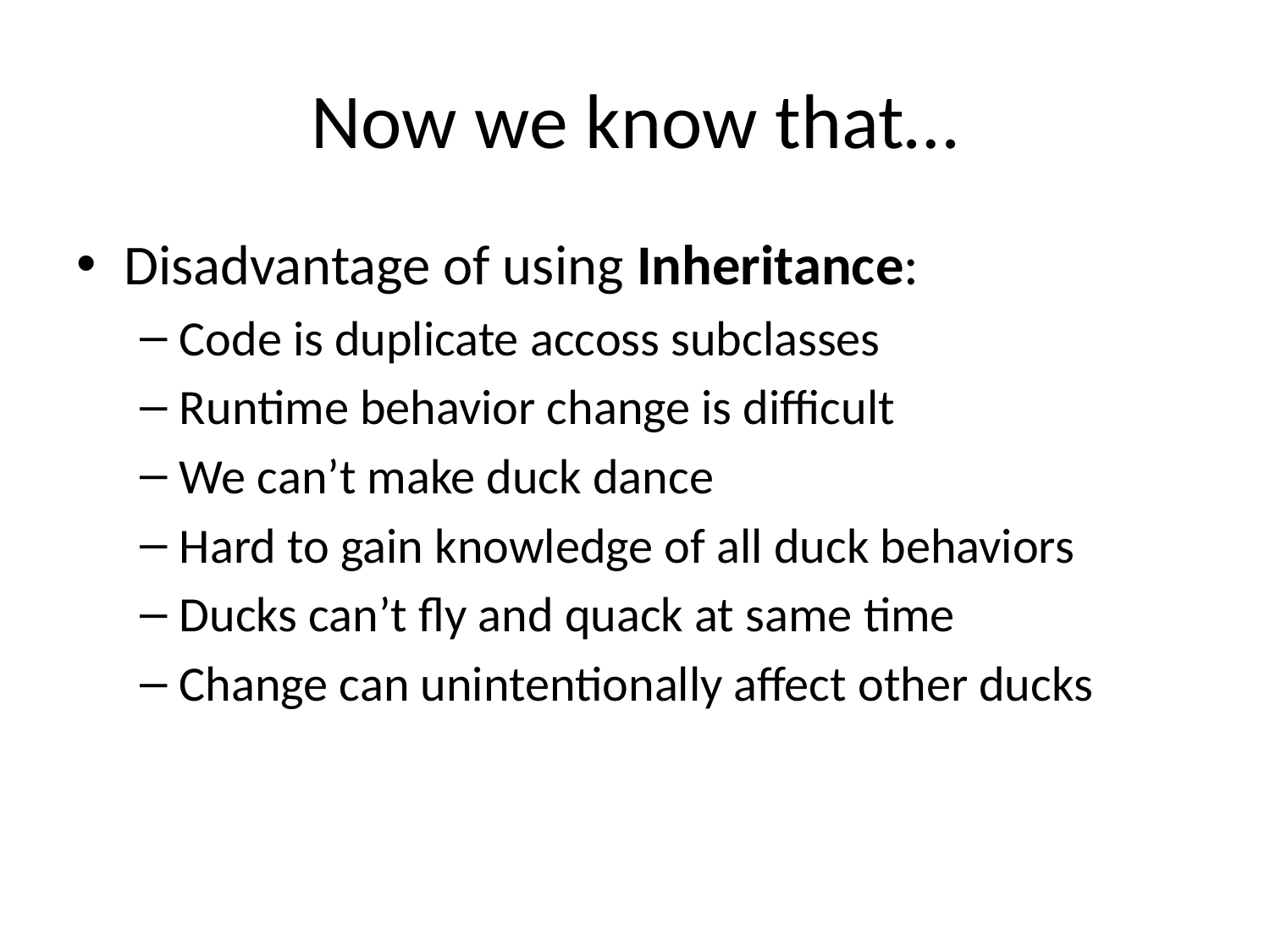

# Now we know that…
Disadvantage of using Inheritance:
Code is duplicate accoss subclasses
Runtime behavior change is difficult
We can’t make duck dance
Hard to gain knowledge of all duck behaviors
Ducks can’t fly and quack at same time
Change can unintentionally affect other ducks